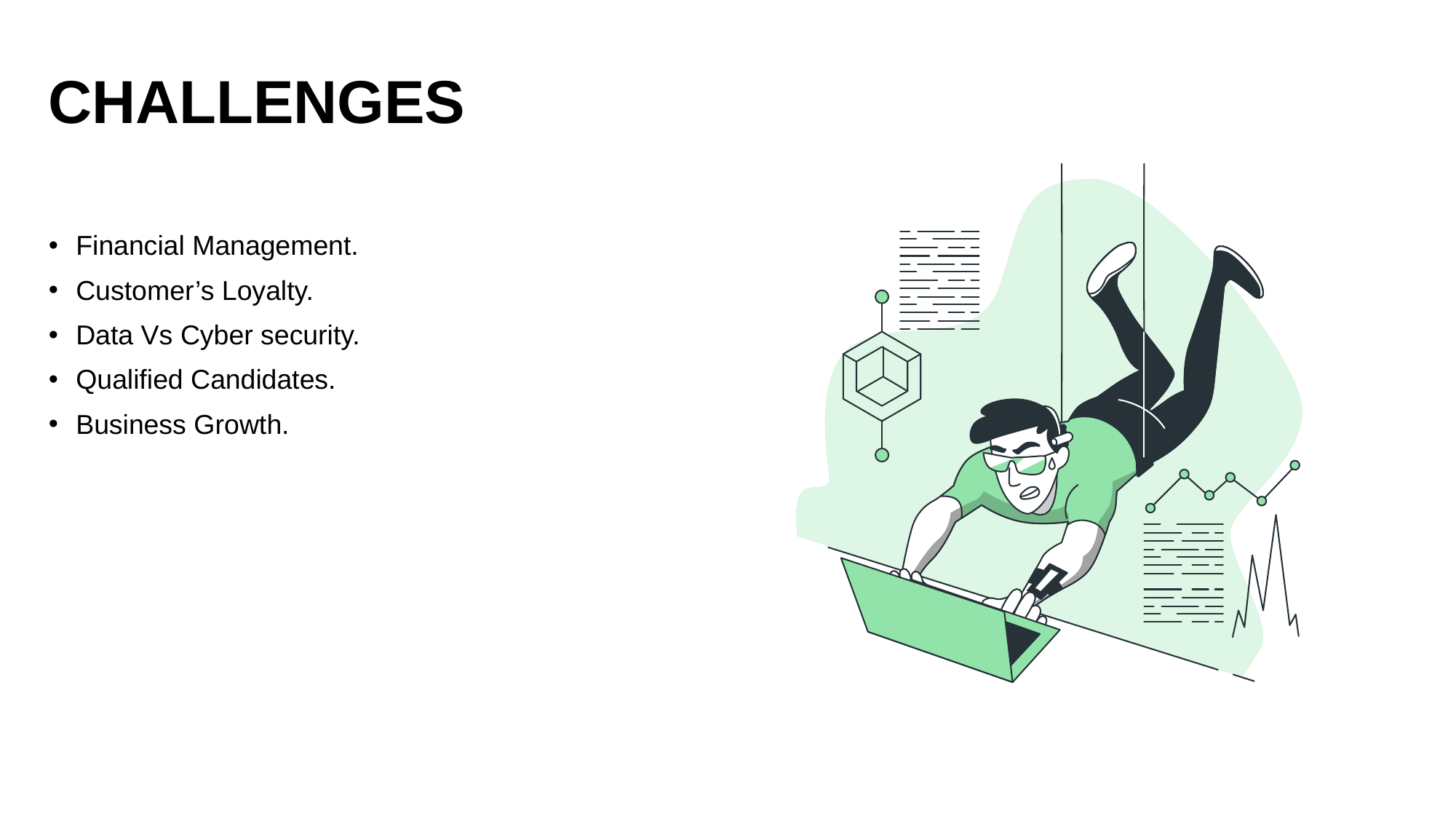

# CHALLENGES

Financial Management.
Customer’s Loyalty.
Data Vs Cyber security.
Qualified Candidates.
Business Growth.